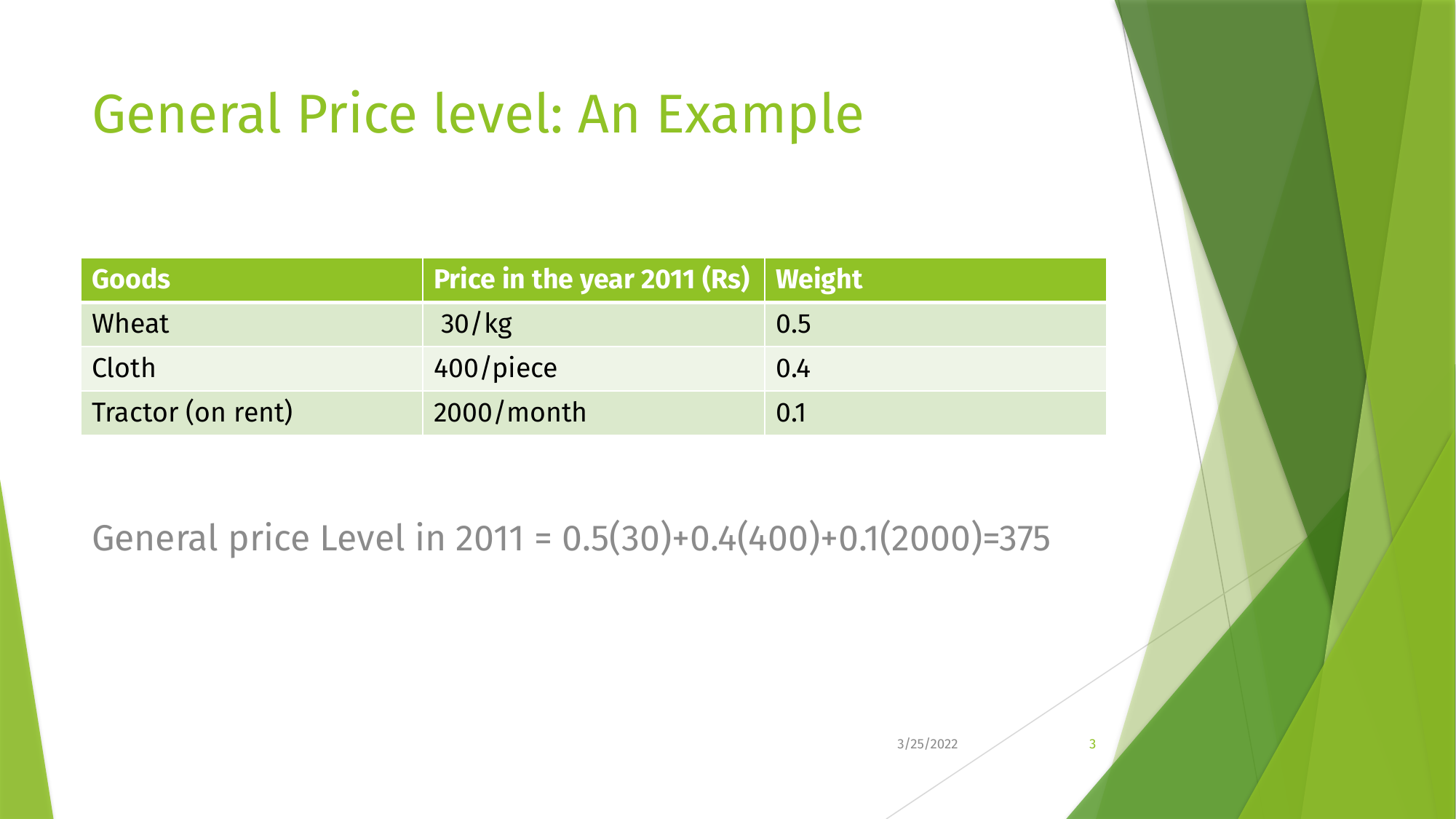

# General Price level: An Example
| Goods | Price in the year 2011 (Rs) | Weight |
| --- | --- | --- |
| Wheat | 30/kg | 0.5 |
| Cloth | 400/piece | 0.4 |
| Tractor (on rent) | 2000/month | 0.1 |
General price Level in 2011 = 0.5(30)+0.4(400)+0.1(2000)=375

3/25/2022
3